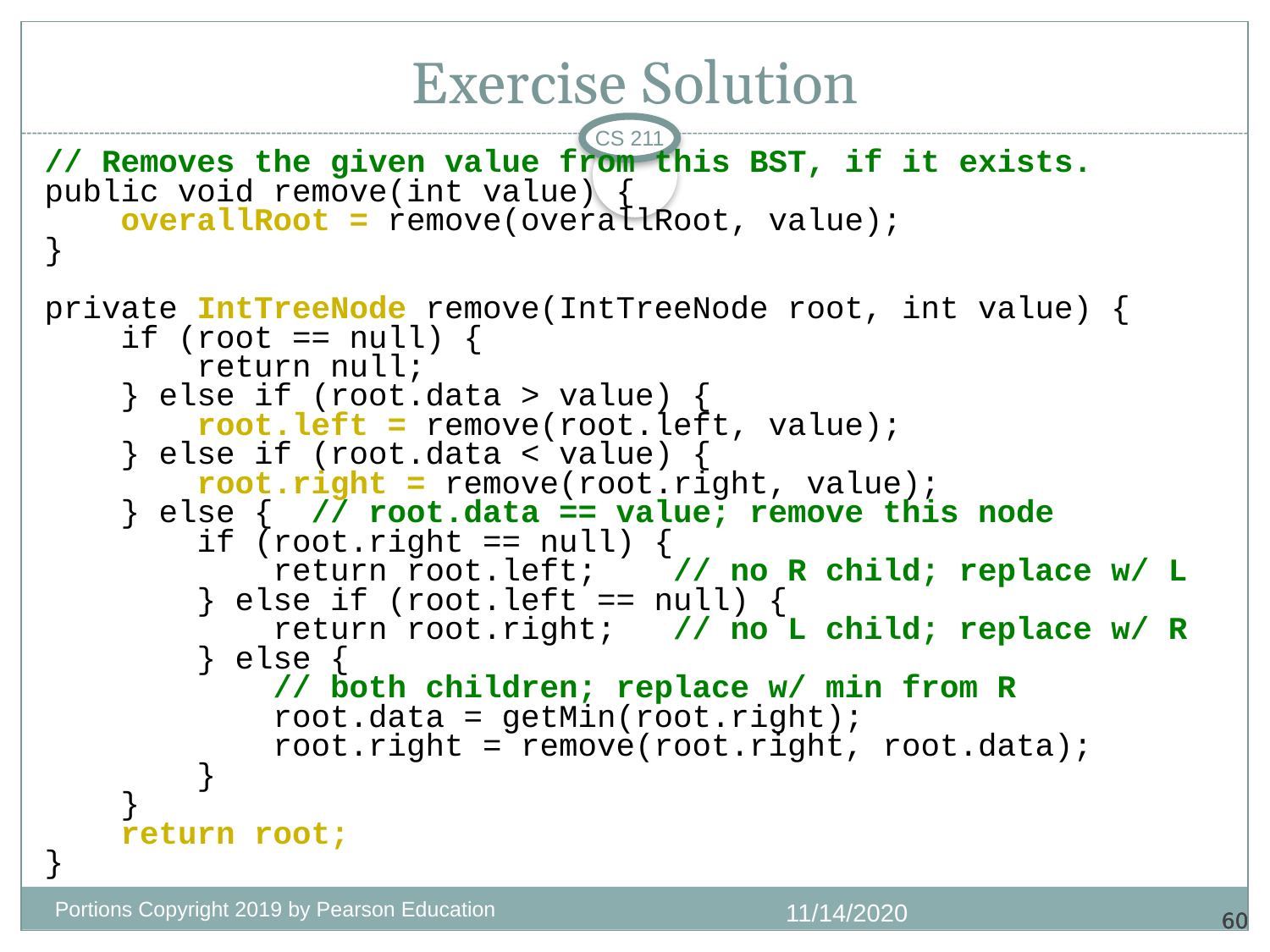

# Exercise Solution
CS 211
// Removes the given value from this BST, if it exists.
public void remove(int value) {
    overallRoot = remove(overallRoot, value);
}

private IntTreeNode remove(IntTreeNode root, int value) {
    if (root == null) {
        return null;
    } else if (root.data > value) {
        root.left = remove(root.left, value);
    } else if (root.data < value) {
        root.right = remove(root.right, value);
    } else {  // root.data == value; remove this node
        if (root.right == null) {
            return root.left;    // no R child; replace w/ L
        } else if (root.left == null) {
            return root.right;   // no L child; replace w/ R
        } else {
            // both children; replace w/ min from R
            root.data = getMin(root.right);
            root.right = remove(root.right, root.data);
        }
    }
    return root;
}
Portions Copyright 2019 by Pearson Education
11/14/2020